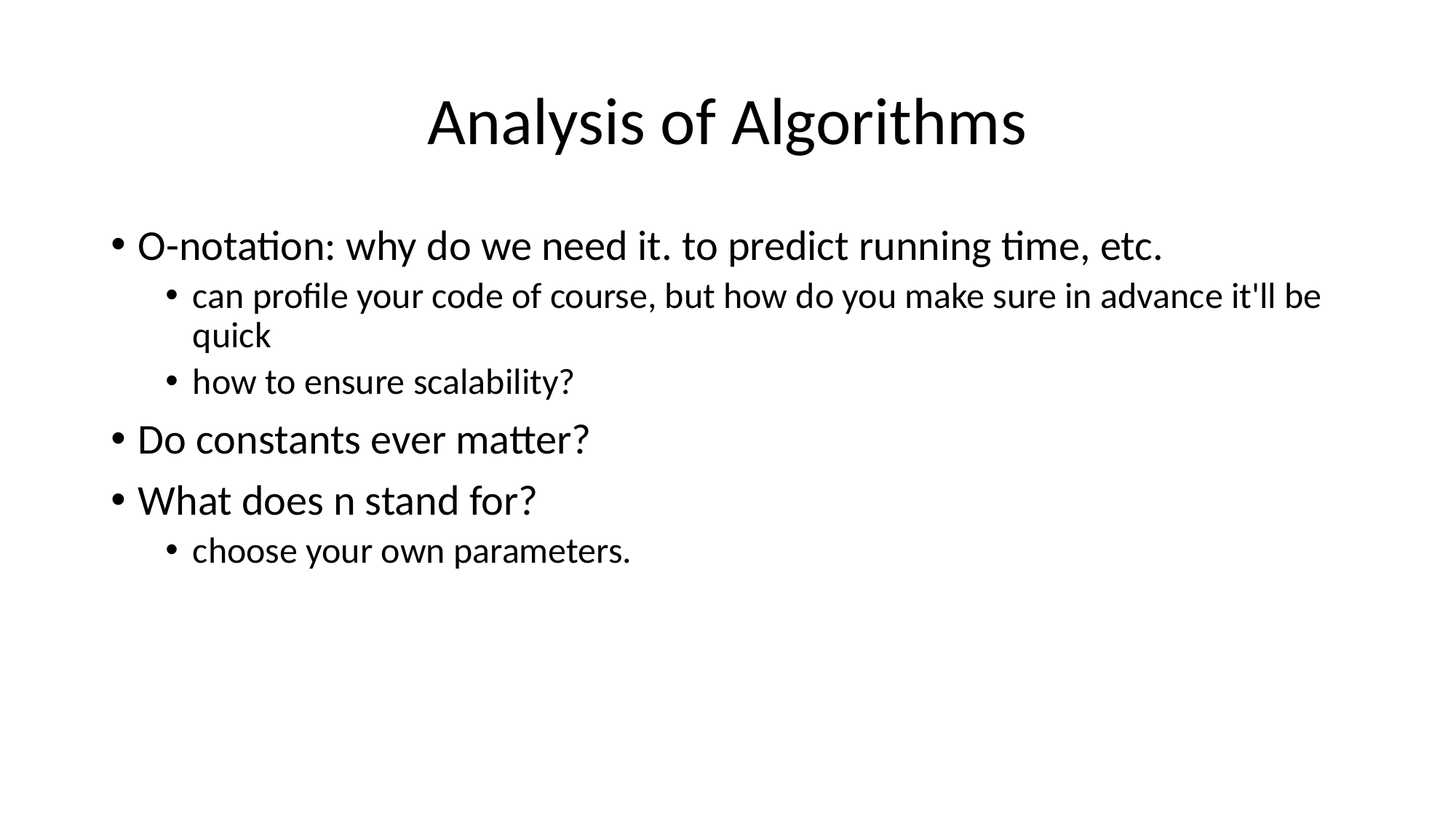

# Analysis of Algorithms
O-notation: why do we need it. to predict running time, etc.
can profile your code of course, but how do you make sure in advance it'll be quick
how to ensure scalability?
Do constants ever matter?
What does n stand for?
choose your own parameters.